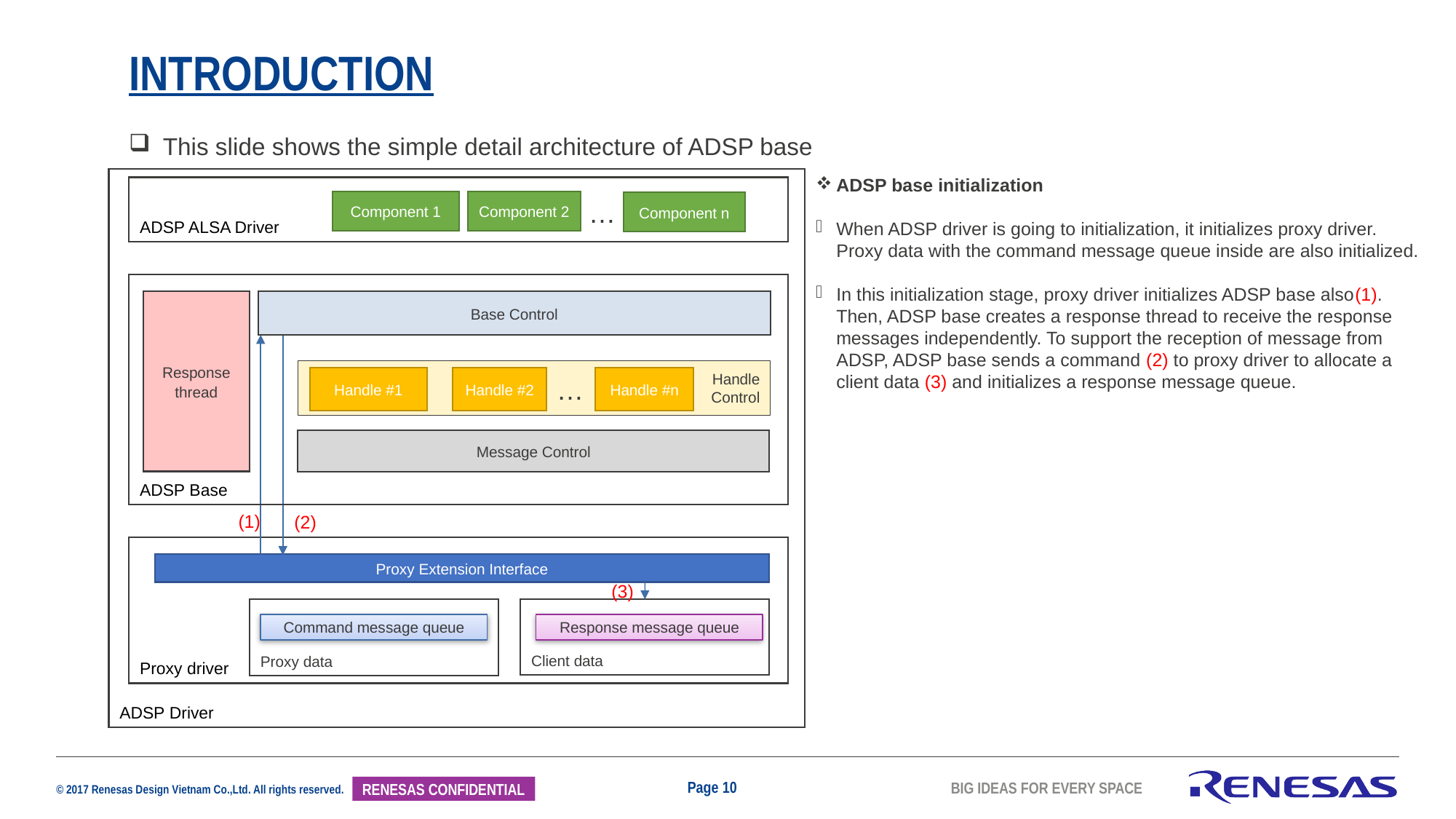

# INTRODUCTION
This slide shows the simple detail architecture of ADSP base
ADSP Driver
ADSP base initialization

When ADSP driver is going to initialization, it initializes proxy driver. Proxy data with the command message queue inside are also initialized.

In this initialization stage, proxy driver initializes ADSP base also(1). Then, ADSP base creates a response thread to receive the response messages independently. To support the reception of message from ADSP, ADSP base sends a command (2) to proxy driver to allocate a client data (3) and initializes a response message queue.
ADSP ALSA Driver
…
Component 1
Component 2
Component n
ADSP Base
Response thread
Base Control
Handle
Control
Handle #1
Handle #2
Handle #n
…
Message Control
(1)
(2)
Proxy driver
Proxy Extension Interface
(3)
Proxy data
Client data
Command message queue
Response message queue
Page 10